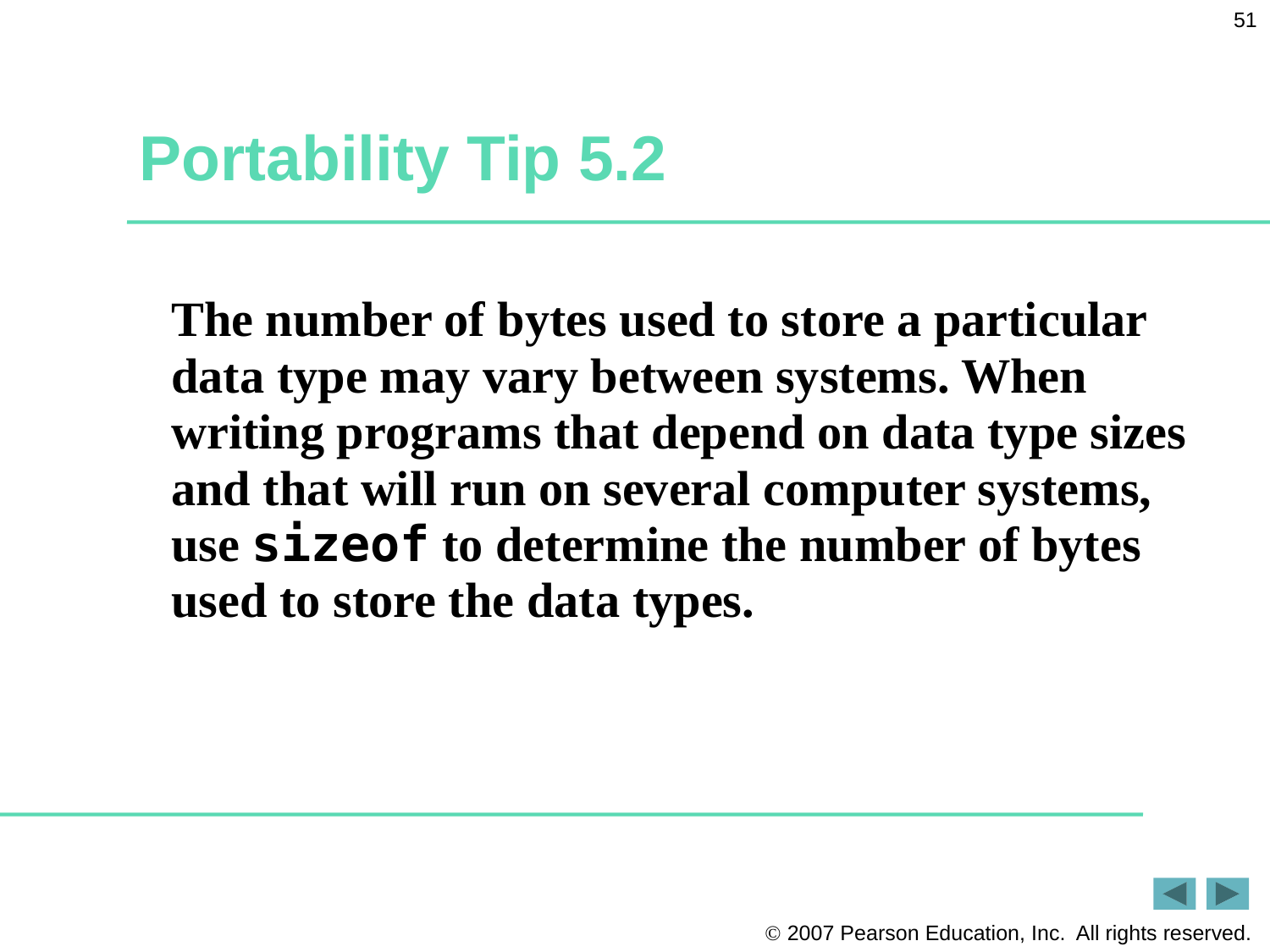

51
# Portability Tip 5.2
The number of bytes used to store a particular data type may vary between systems. When writing programs that depend on data type sizes and that will run on several computer systems, use sizeof to determine the number of bytes used to store the data types.